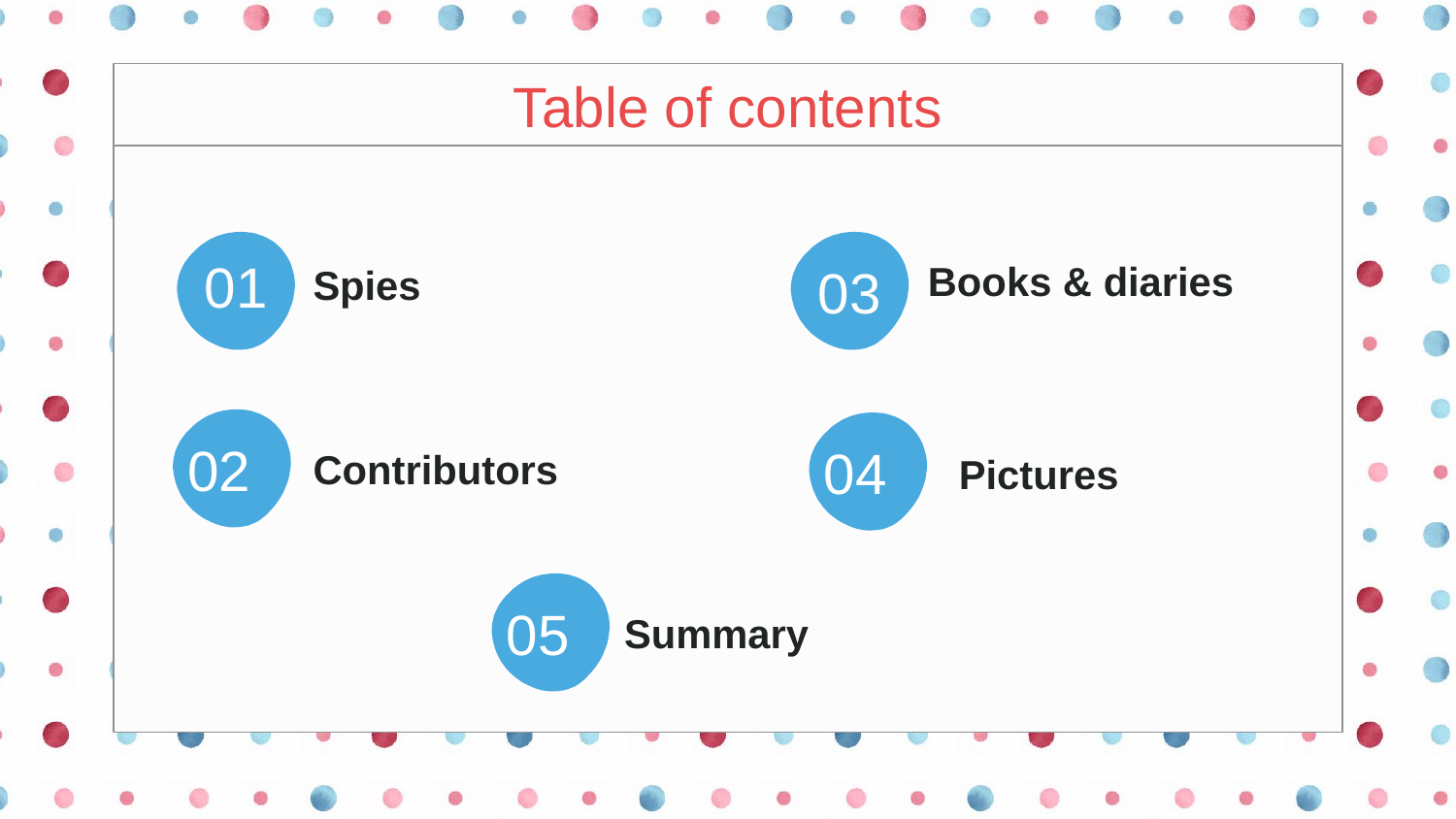

Table of contents
Table of contents
Spies

# 01
Books & diaries
03
02
04
Contributors
Pictures
04
05
Summary